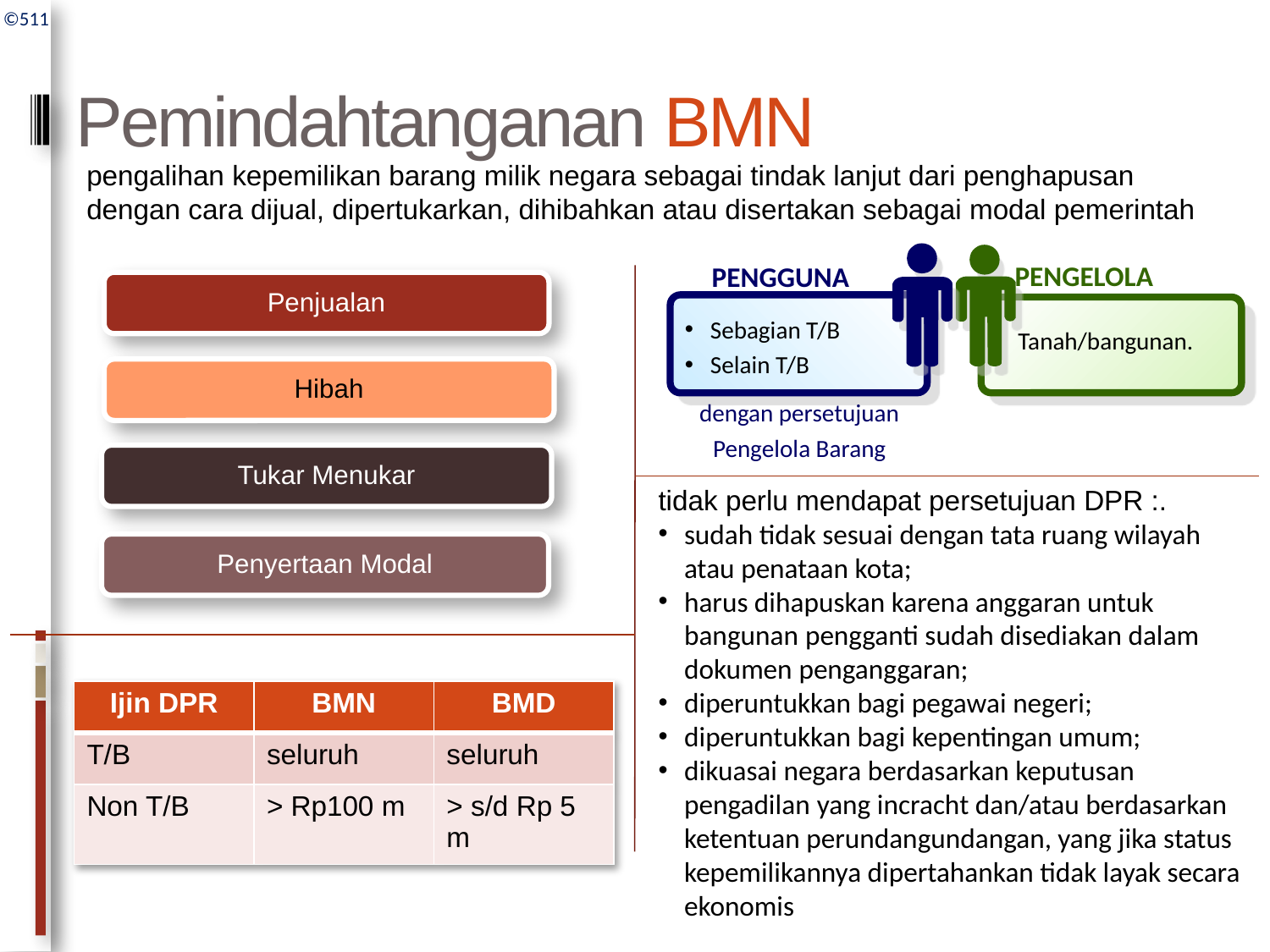

# Pemindahtanganan BMN
pengalihan kepemilikan barang milik negara sebagai tindak lanjut dari penghapusan dengan cara dijual, dipertukarkan, dihibahkan atau disertakan sebagai modal pemerintah

Tanah/bangunan.
PENGELOLA
PENGGUNA
Penjualan
Hibah
Tukar Menukar
Penyertaan Modal
Sebagian T/B
Selain T/B
dengan persetujuan
Pengelola Barang
tidak perlu mendapat persetujuan DPR :.
sudah tidak sesuai dengan tata ruang wilayah atau penataan kota;
harus dihapuskan karena anggaran untuk bangunan pengganti sudah disediakan dalam dokumen penganggaran;
diperuntukkan bagi pegawai negeri;
diperuntukkan bagi kepentingan umum;
dikuasai negara berdasarkan keputusan pengadilan yang incracht dan/atau berdasarkan ketentuan perundangundangan, yang jika status kepemilikannya dipertahankan tidak layak secara ekonomis
| Ijin DPR | BMN | BMD |
| --- | --- | --- |
| T/B | seluruh | seluruh |
| Non T/B | > Rp100 m | > s/d Rp 5 m |